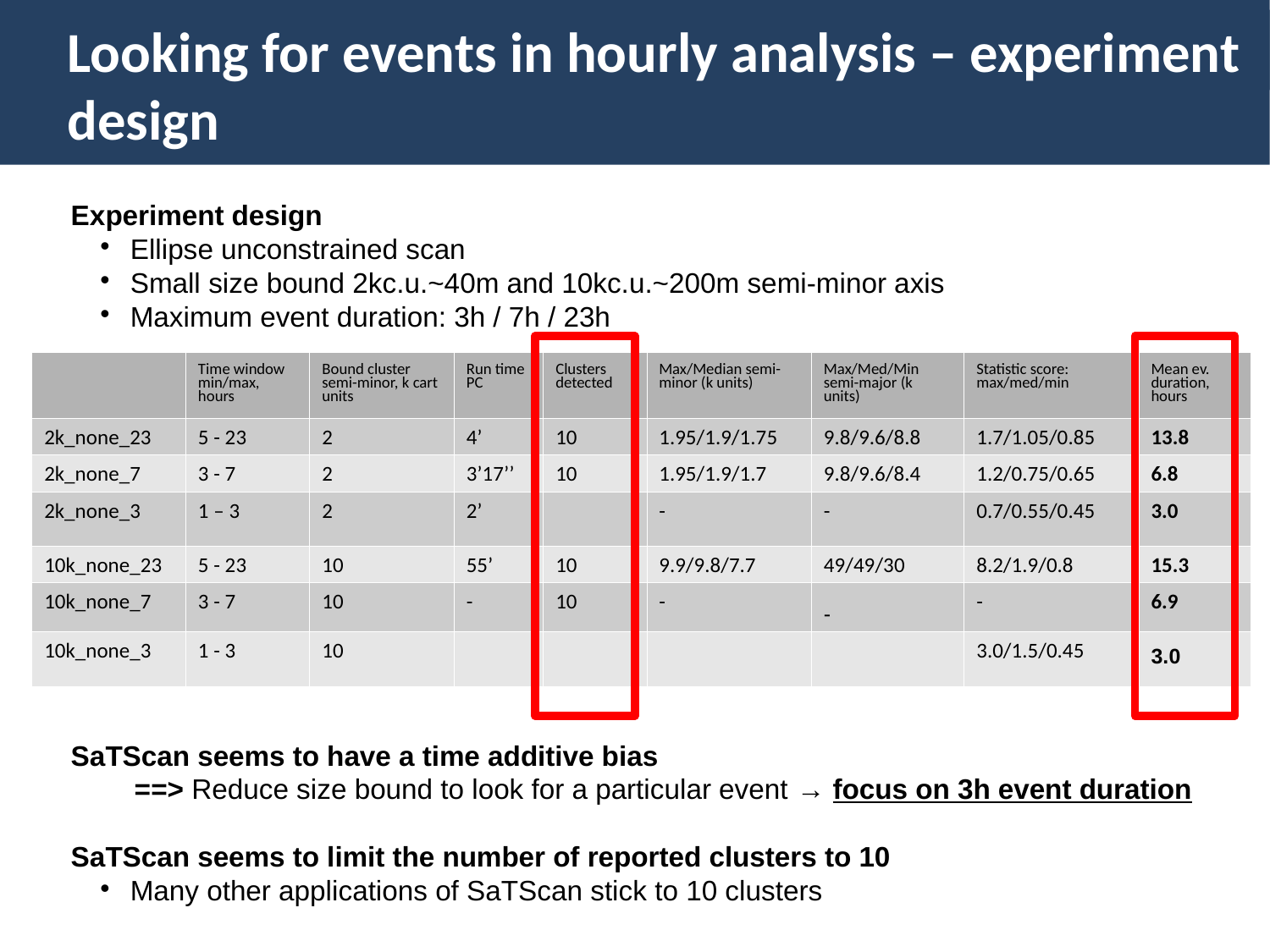

Looking for events in hourly analysis – experiment design
Experiment design
Ellipse unconstrained scan
Small size bound 2kc.u.~40m and 10kc.u.~200m semi-minor axis
Maximum event duration: 3h / 7h / 23h

SaTScan seems to have a time additive bias
	==> Reduce size bound to look for a particular event → focus on 3h event duration

SaTScan seems to limit the number of reported clusters to 10
Many other applications of SaTScan stick to 10 clusters

|  | Time window min/max, hours | Bound cluster semi-minor, k cart units | Run time PC | Clusters detected | Max/Median semi-minor (k units) | Max/Med/Min semi-major (k units) | Statistic score: max/med/min | Mean ev. duration, hours |
| --- | --- | --- | --- | --- | --- | --- | --- | --- |
| 2k\_none\_23 | 5 - 23 | 2 | 4’ | 10 | 1.95/1.9/1.75 | 9.8/9.6/8.8 | 1.7/1.05/0.85 | 13.8 |
| 2k\_none\_7 | 3 - 7 | 2 | 3’17’’ | 10 | 1.95/1.9/1.7 | 9.8/9.6/8.4 | 1.2/0.75/0.65 | 6.8 |
| 2k\_none\_3 | 1 – 3 | 2 | 2’ |  | - | - | 0.7/0.55/0.45 | 3.0 |
| 10k\_none\_23 | 5 - 23 | 10 | 55’ | 10 | 9.9/9.8/7.7 | 49/49/30 | 8.2/1.9/0.8 | 15.3 |
| 10k\_none\_7 | 3 - 7 | 10 | - | 10 | - | - | - | 6.9 |
| 10k\_none\_3 | 1 - 3 | 10 |  |  |  |  | 3.0/1.5/0.45 | 3.0 |